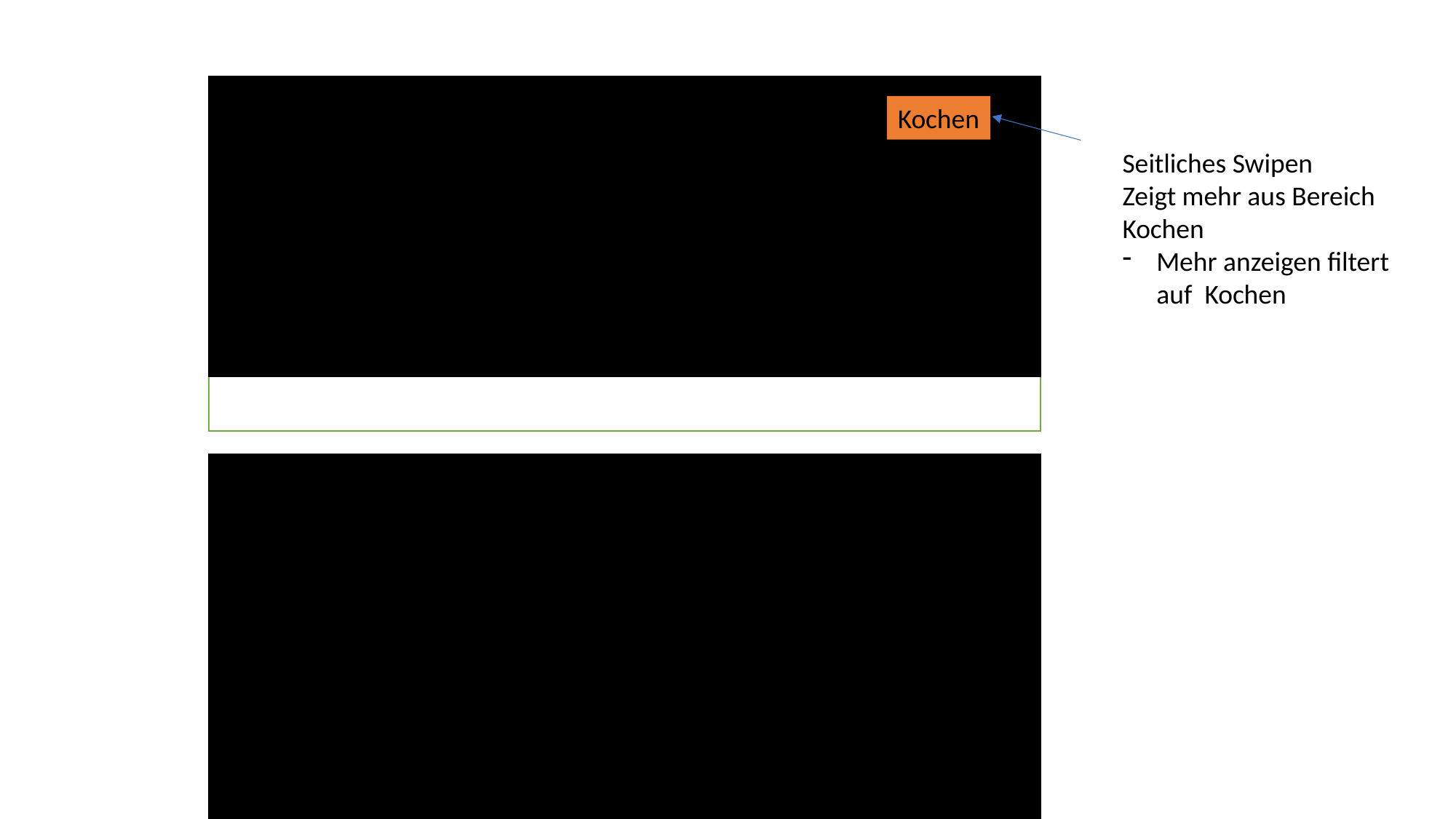

Kochen
Seitliches Swipen
Zeigt mehr aus Bereich
Kochen
Mehr anzeigen filtert auf  Kochen